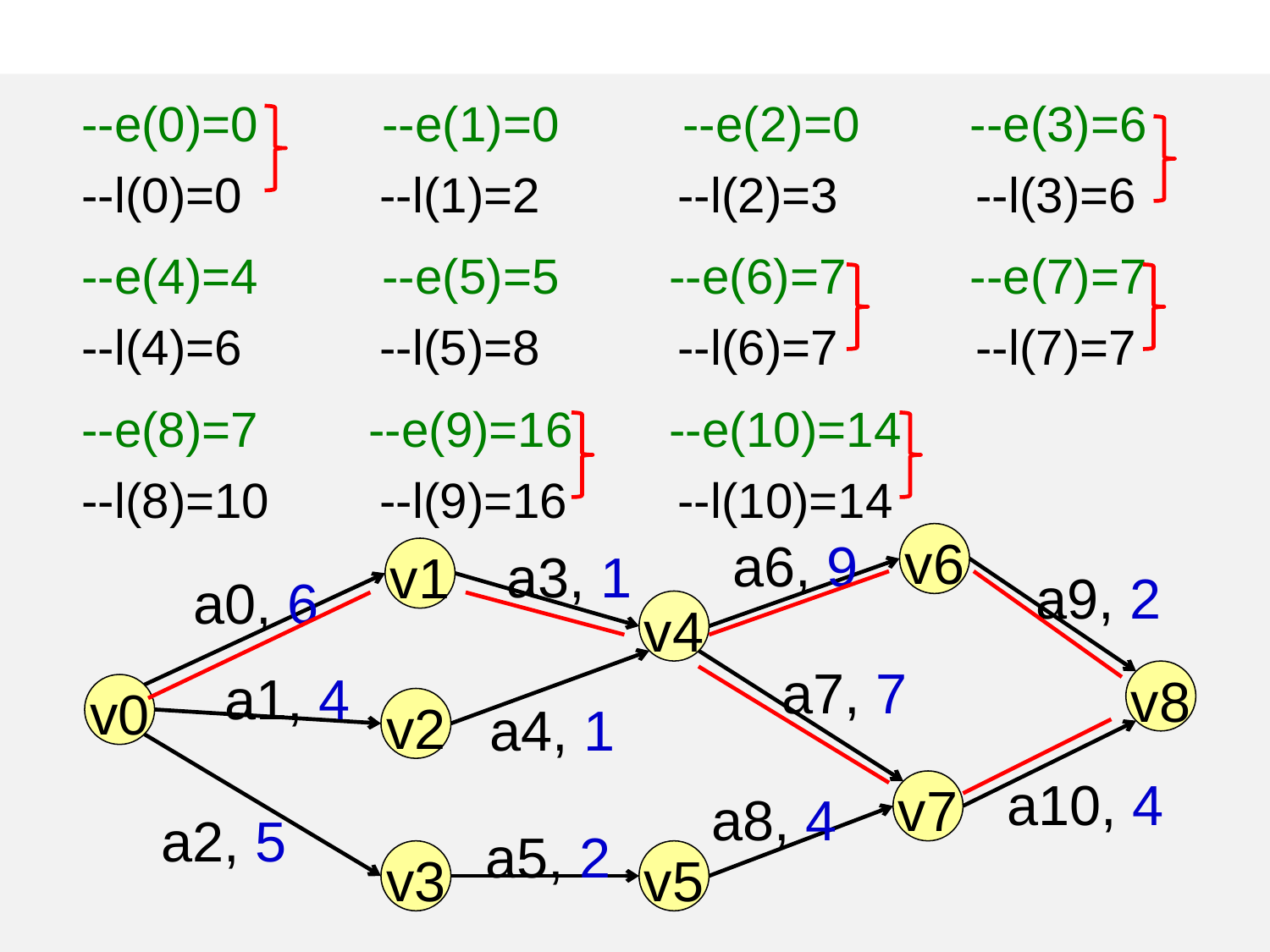

--e(0)=0         --e(1)=0         --e(2)=0        --e(3)=6
     --l(0)=0          --l(1)=2          --l(2)=3          --l(3)=6
     --e(4)=4         --e(5)=5        --e(6)=7         --e(7)=7
     --l(4)=6          --l(5)=8          --l(6)=7          --l(7)=7
     --e(8)=7        --e(9)=16       --e(10)=14
     --l(8)=10        --l(9)=16        --l(10)=14

a6, 9
a3, 1
v6
v1
a9, 2
a0, 6
v4
a7, 7
a1, 4
v8
a4, 1
v0
v2
a10, 4
a8, 4
v7
a2, 5
a5, 2
v3
v5